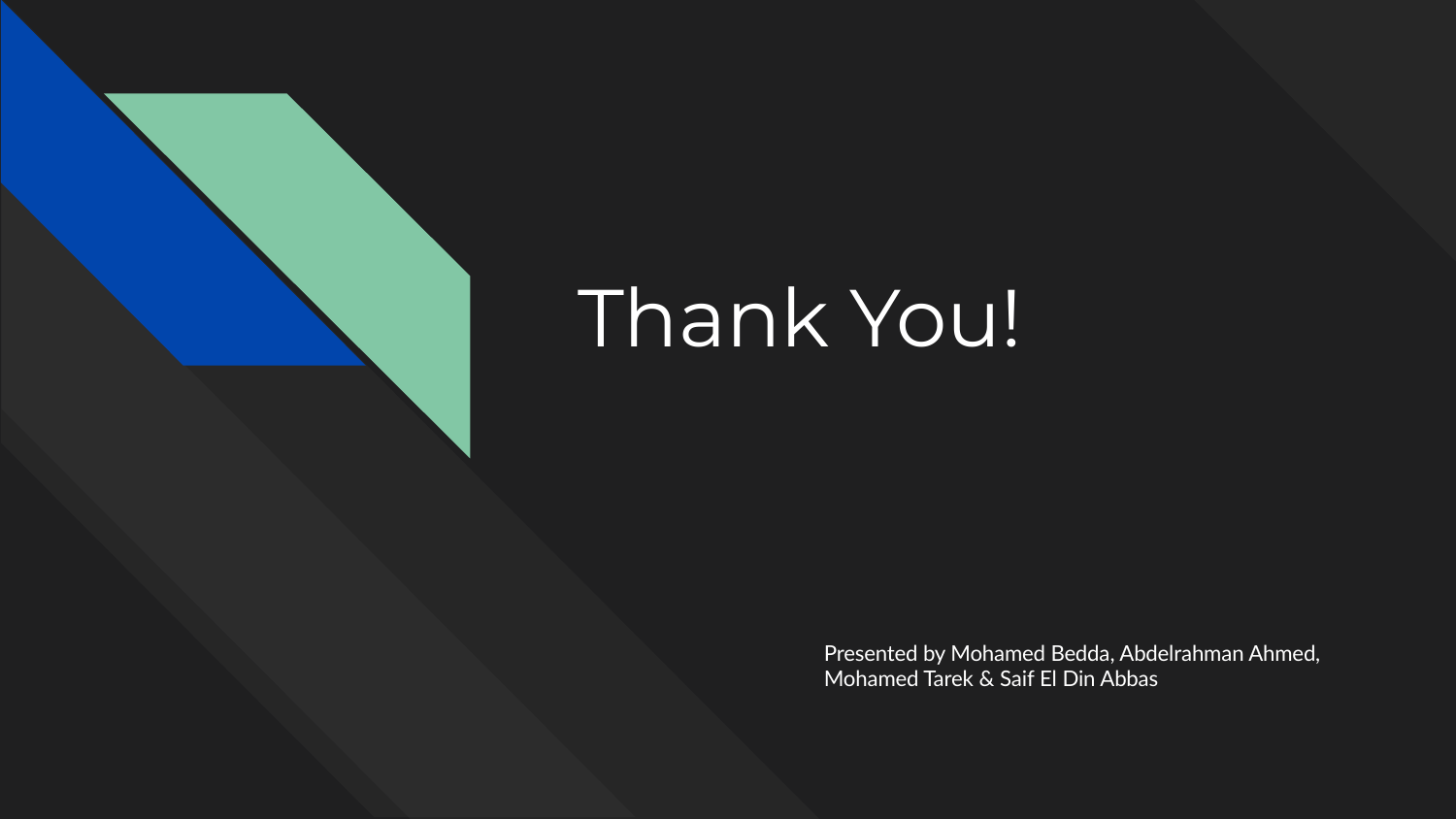

# Thank You!
Presented by Mohamed Bedda, Abdelrahman Ahmed, Mohamed Tarek & Saif El Din Abbas